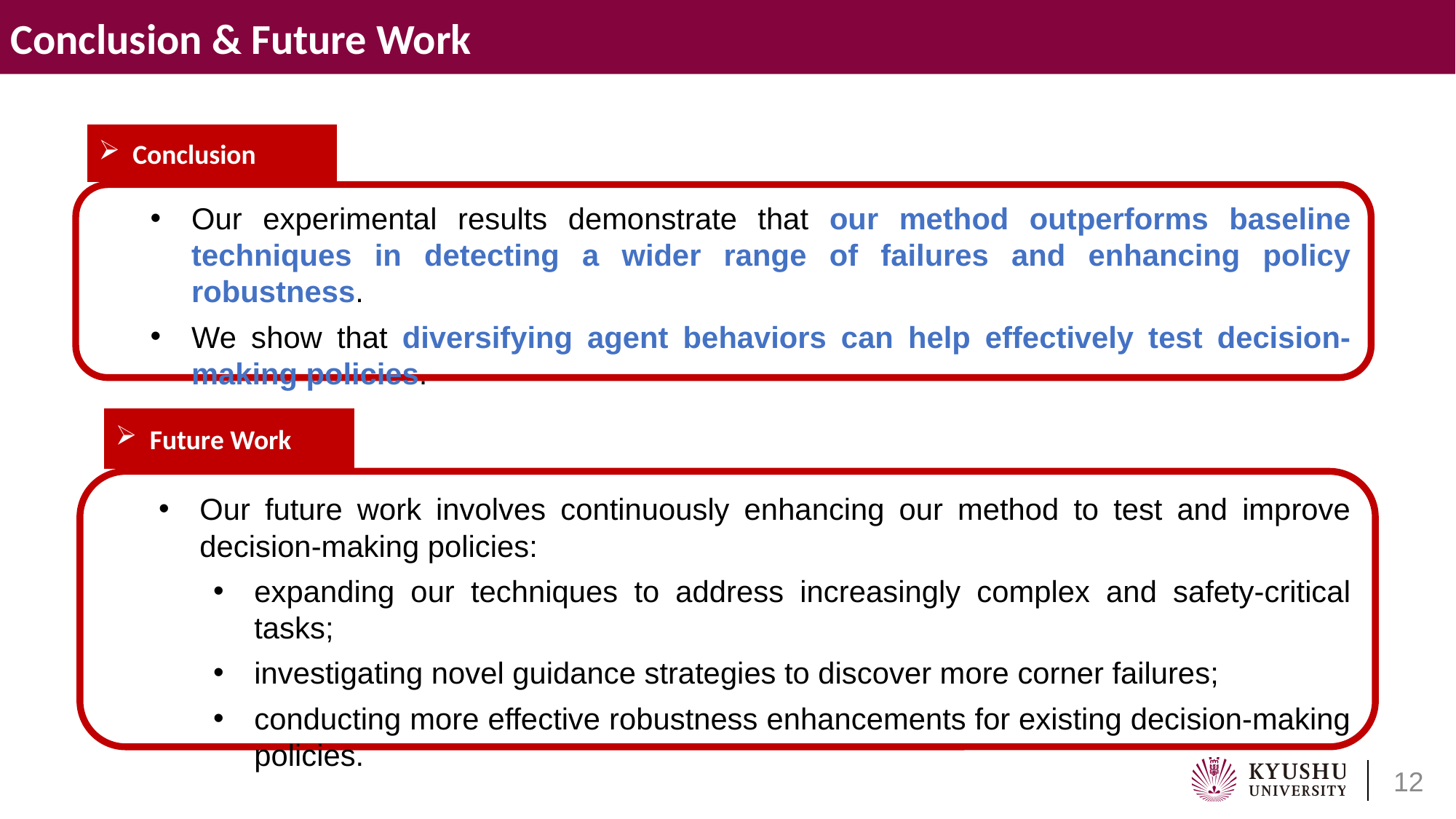

Conclusion & Future Work
Conclusion
Our experimental results demonstrate that our method outperforms baseline techniques in detecting a wider range of failures and enhancing policy robustness.
We show that diversifying agent behaviors can help effectively test decision-making policies.
Future Work
Our future work involves continuously enhancing our method to test and improve decision-making policies:
expanding our techniques to address increasingly complex and safety-critical tasks;
investigating novel guidance strategies to discover more corner failures;
conducting more effective robustness enhancements for existing decision-making policies.
12